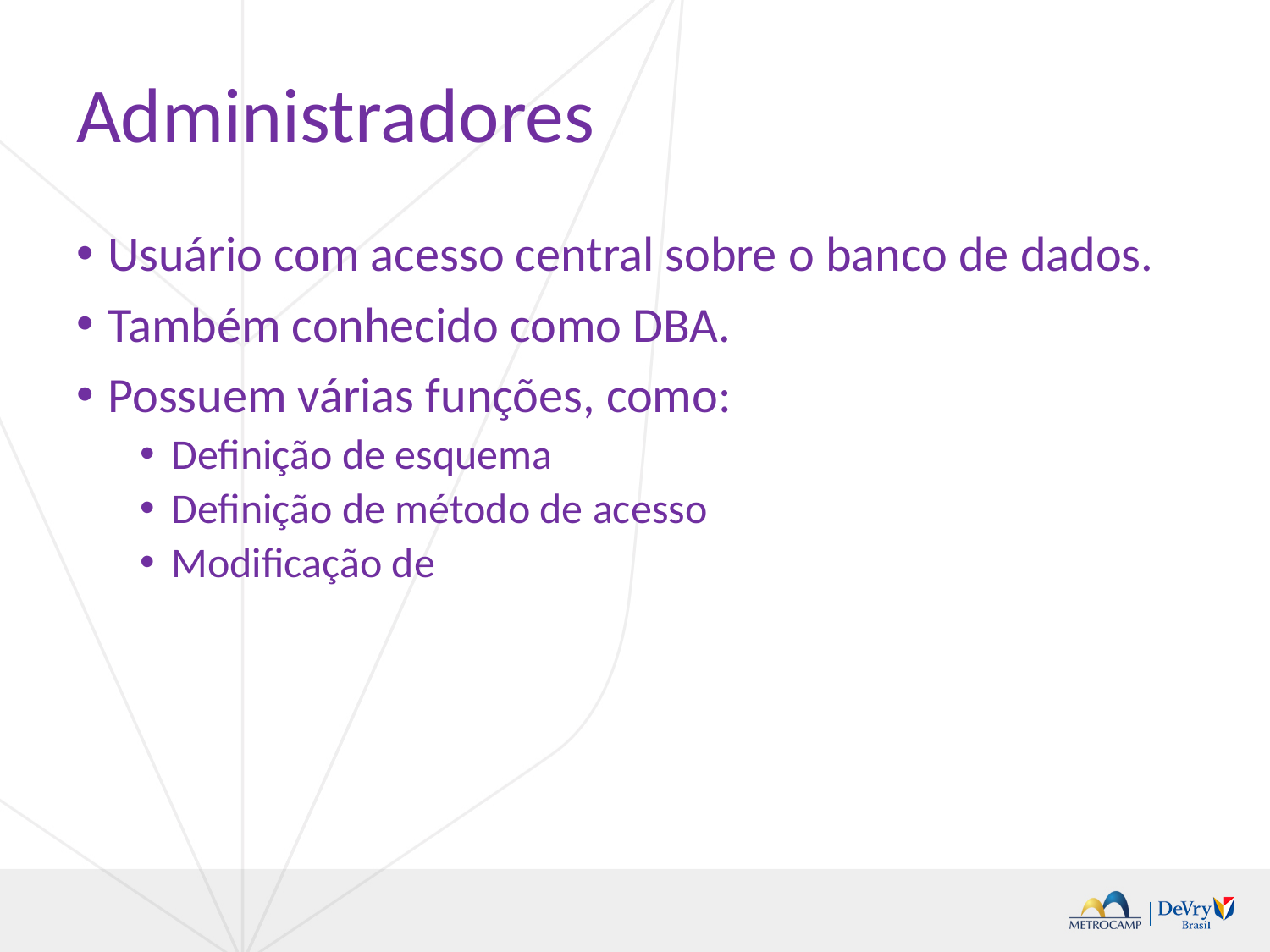

# Administradores
Usuário com acesso central sobre o banco de dados.
Também conhecido como DBA.
Possuem várias funções, como:
Definição de esquema
Definição de método de acesso
Modificação de